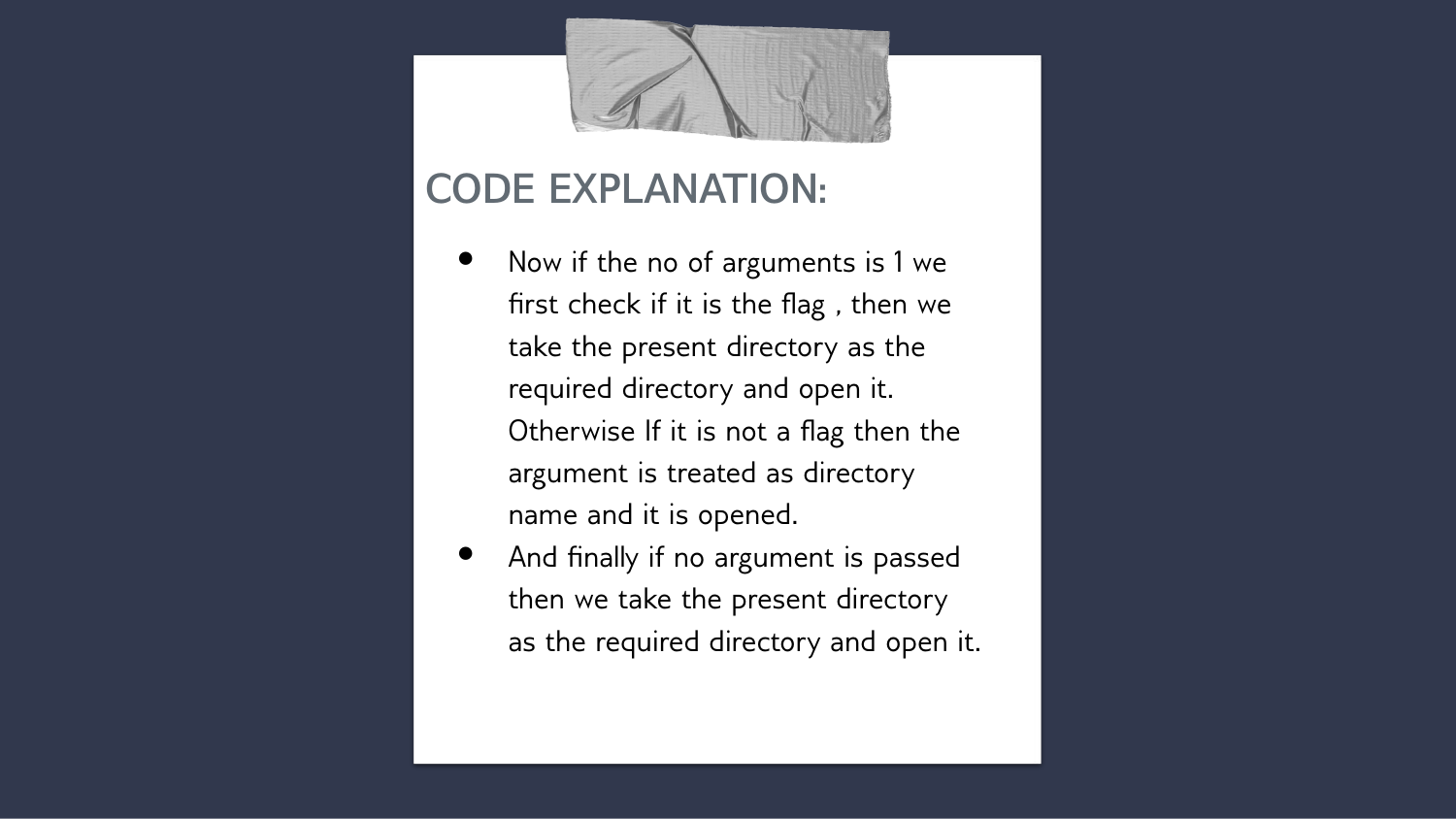

# CODE EXPLANATION:
Now if the no of arguments is 1 we first check if it is the flag , then we take the present directory as the required directory and open it. Otherwise If it is not a flag then the argument is treated as directory name and it is opened.
And finally if no argument is passed then we take the present directory as the required directory and open it.